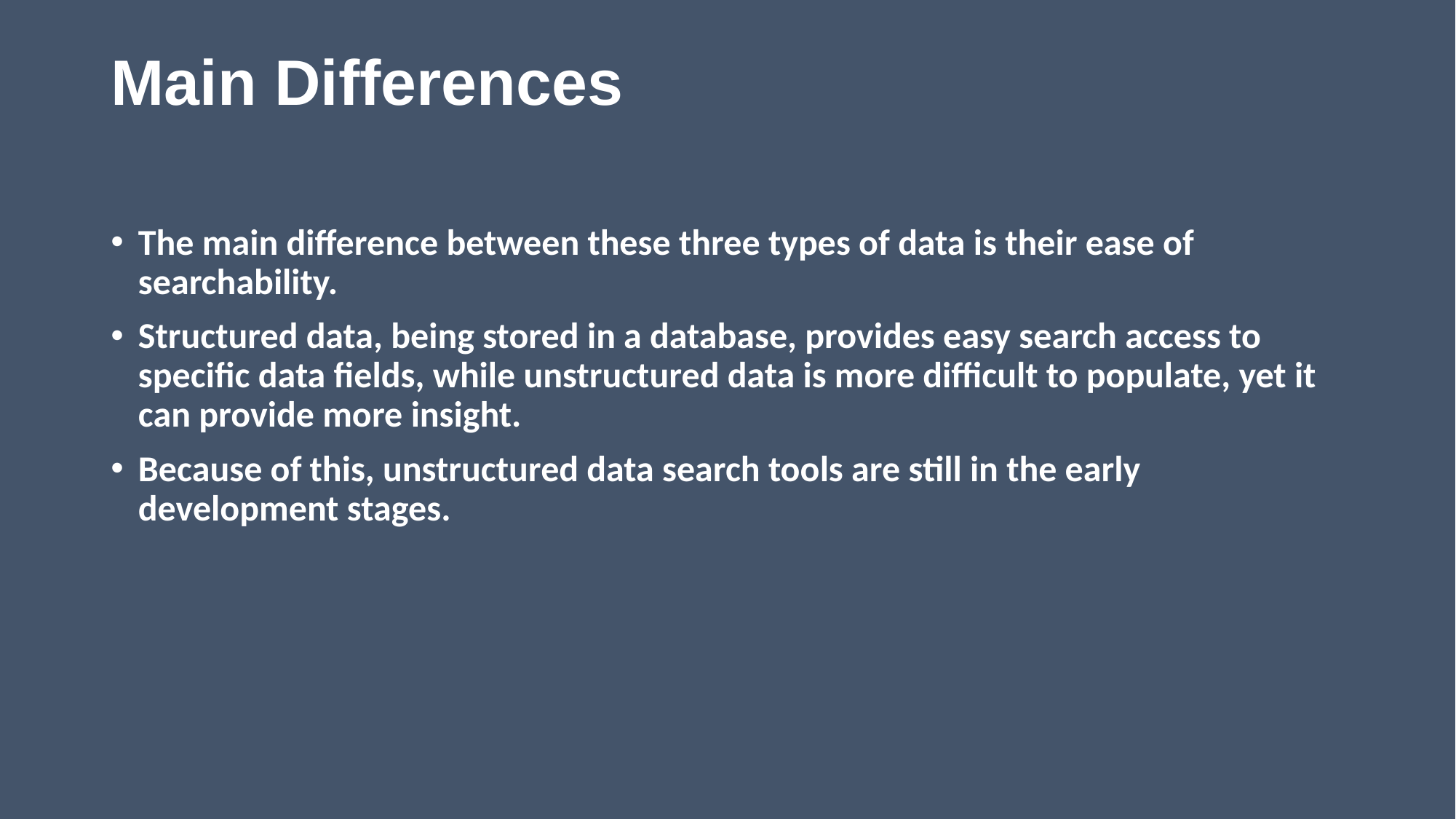

# Main Differences
The main difference between these three types of data is their ease of searchability.
Structured data, being stored in a database, provides easy search access to specific data fields, while unstructured data is more difficult to populate, yet it can provide more insight.
Because of this, unstructured data search tools are still in the early development stages.